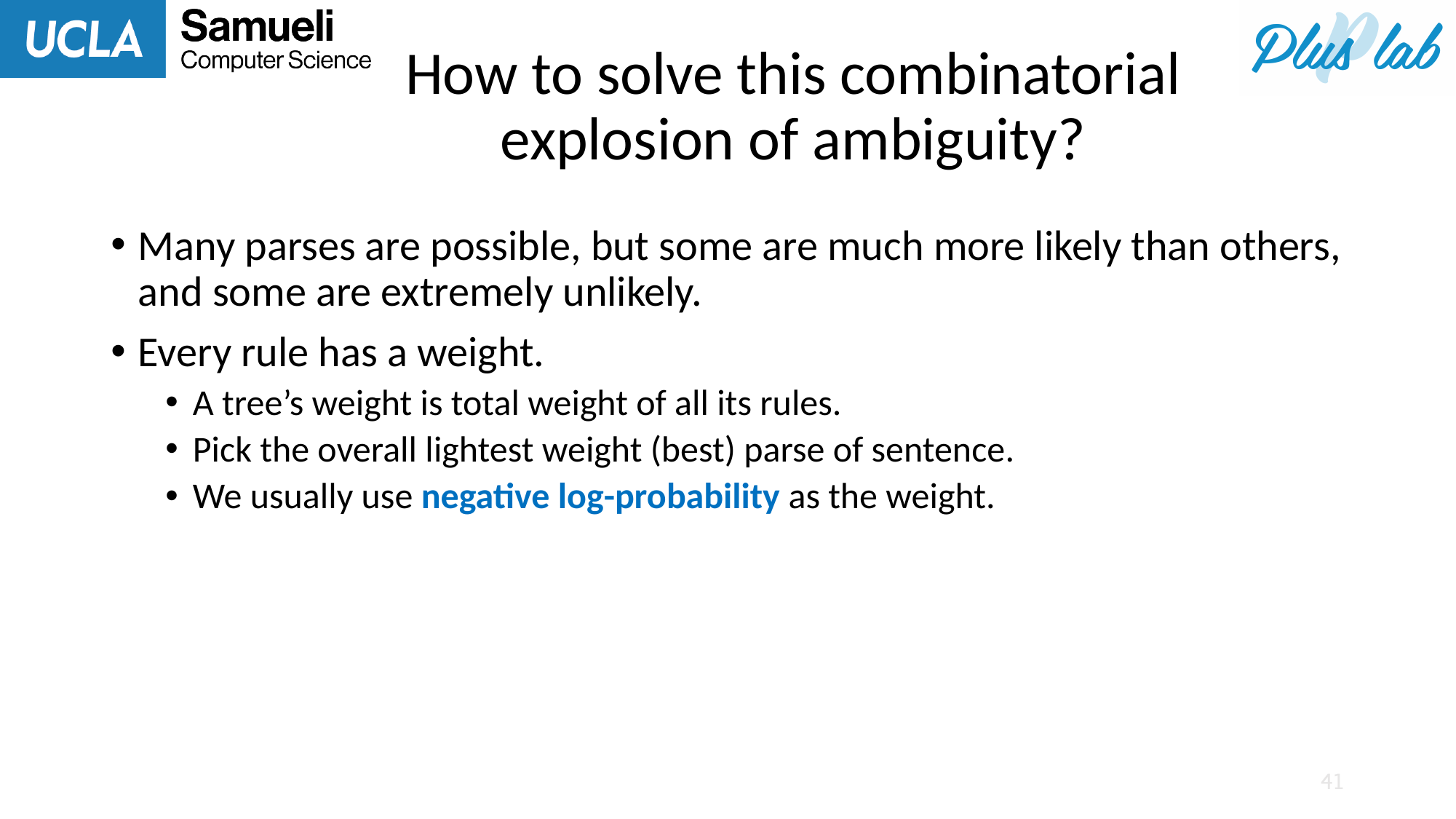

# How to solve this combinatorial explosion of ambiguity?
Many parses are possible, but some are much more likely than others, and some are extremely unlikely.
Every rule has a weight.
A tree’s weight is total weight of all its rules.
Pick the overall lightest weight (best) parse of sentence.
We usually use negative log-probability as the weight.

41